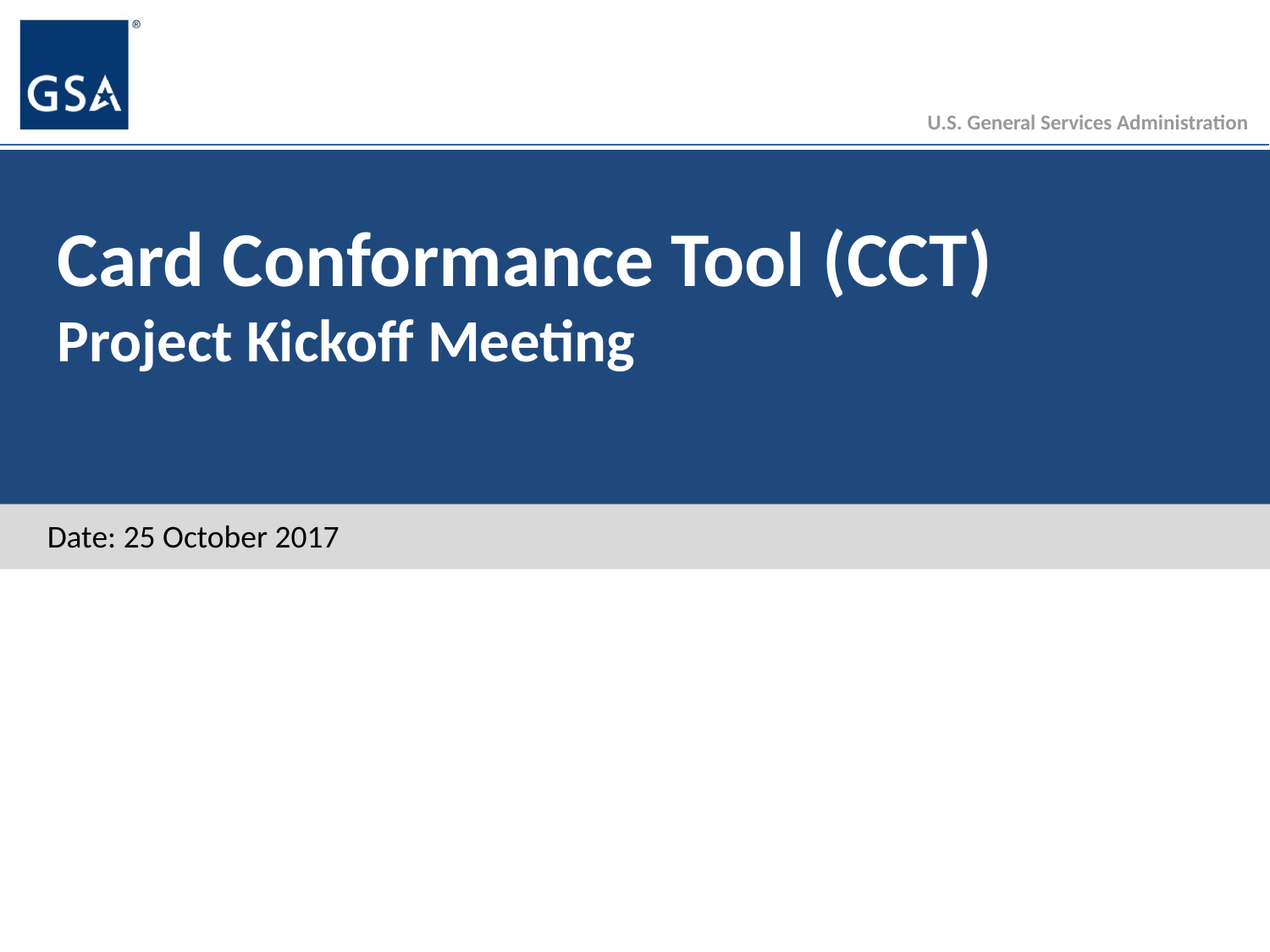

Card Conformance Tool (CCT)
Project Kickoff Meeting

Date: 25 October 2017